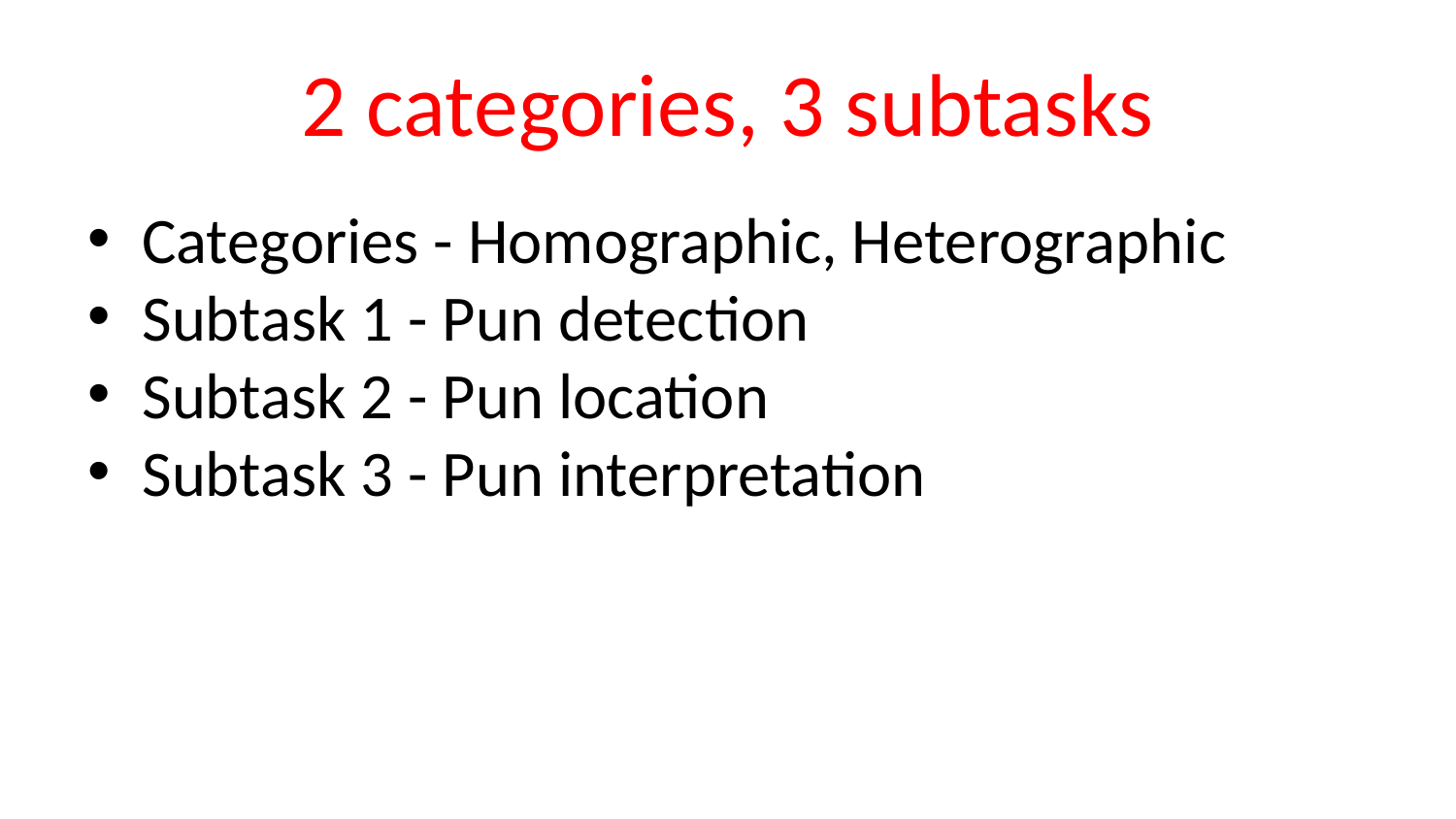

# 2 categories, 3 subtasks
Categories - Homographic, Heterographic
Subtask 1 - Pun detection
Subtask 2 - Pun location
Subtask 3 - Pun interpretation